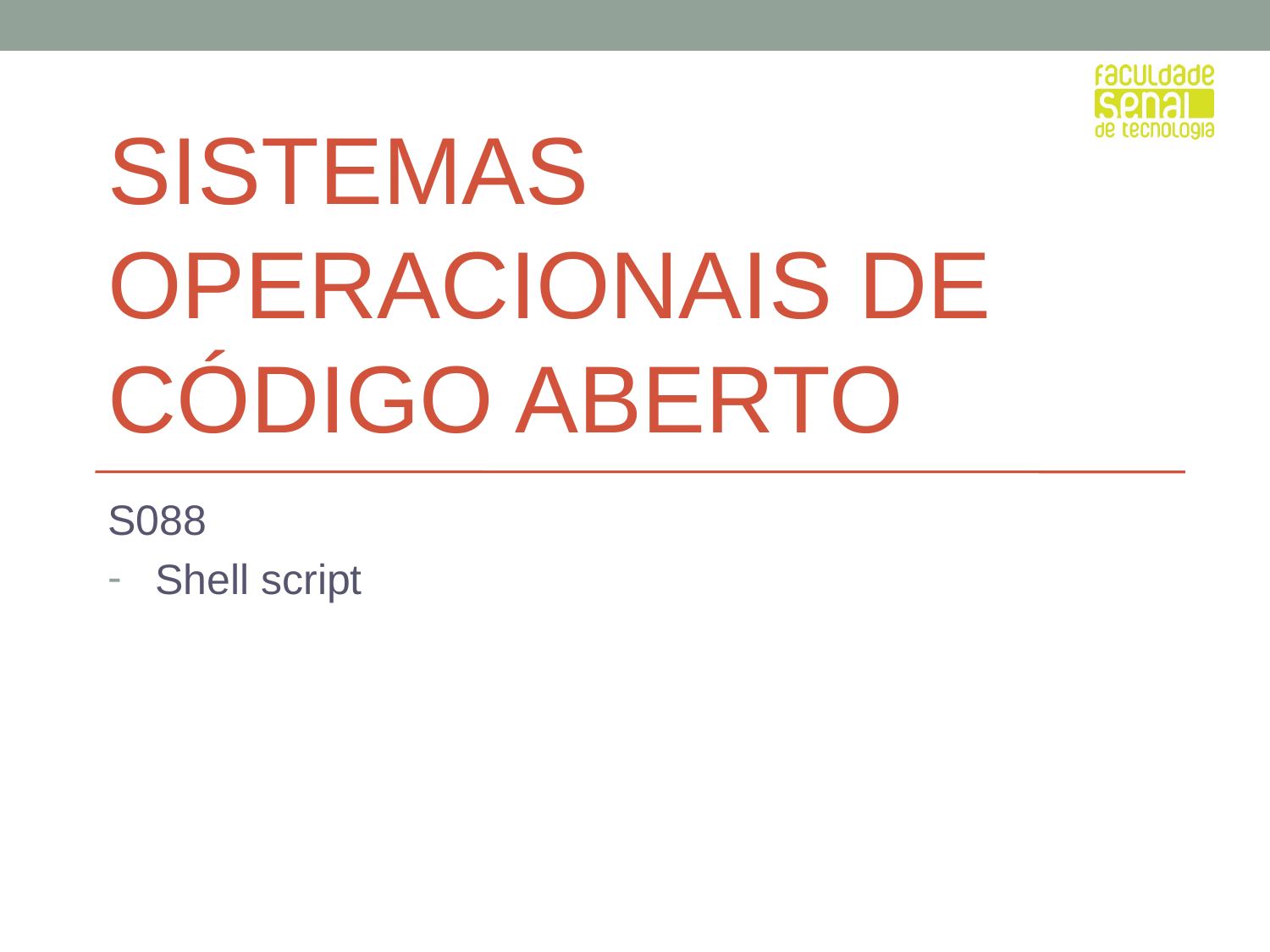

# SISTEMAS OPERACIONAIS DE CÓDIGO ABERTO
S088
Shell script